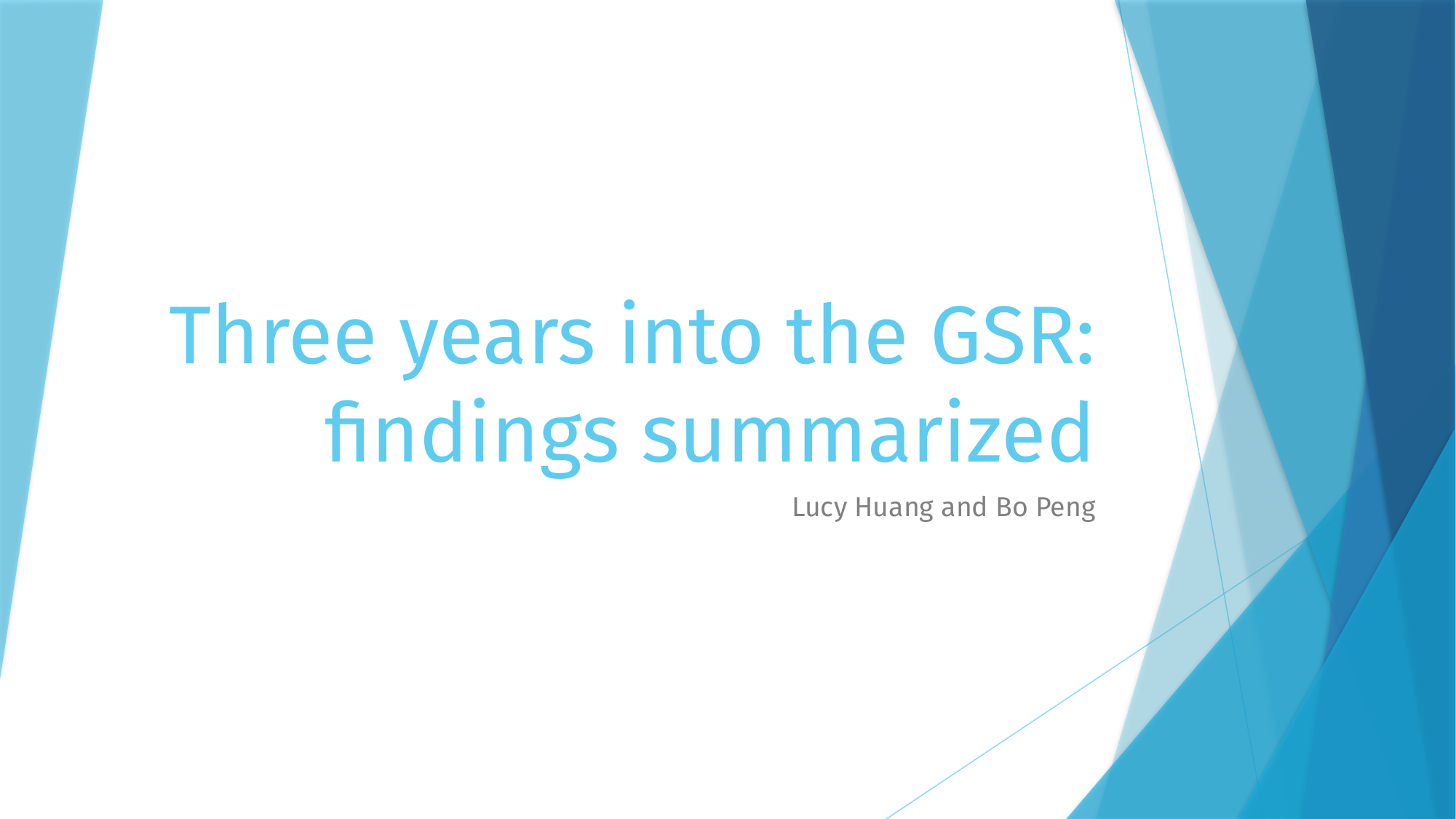

# Three years into the GSR: findings summarized
Lucy Huang and Bo Peng